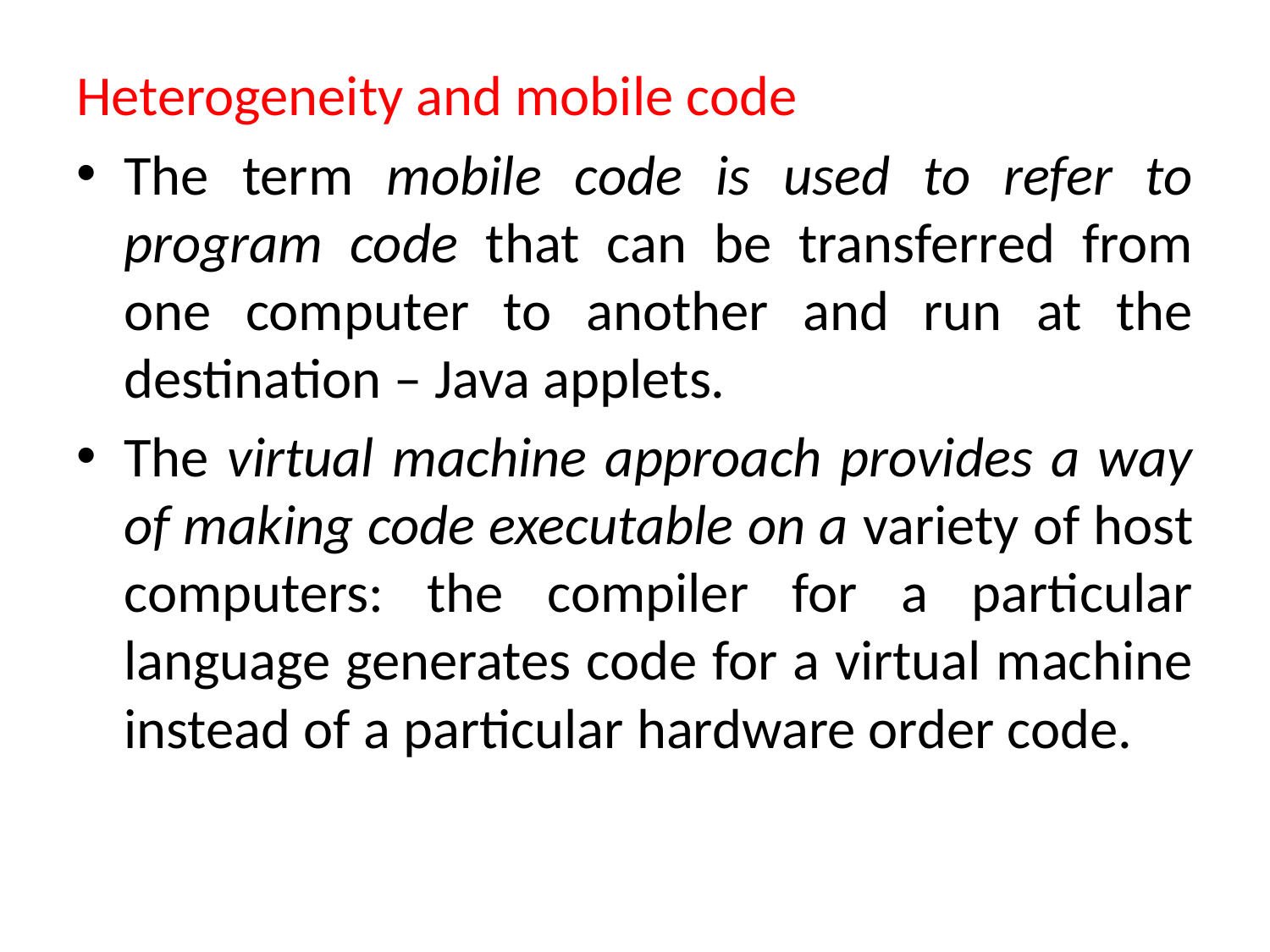

Heterogeneity and mobile code
The term mobile code is used to refer to program code that can be transferred from one computer to another and run at the destination – Java applets.
The virtual machine approach provides a way of making code executable on a variety of host computers: the compiler for a particular language generates code for a virtual machine instead of a particular hardware order code.